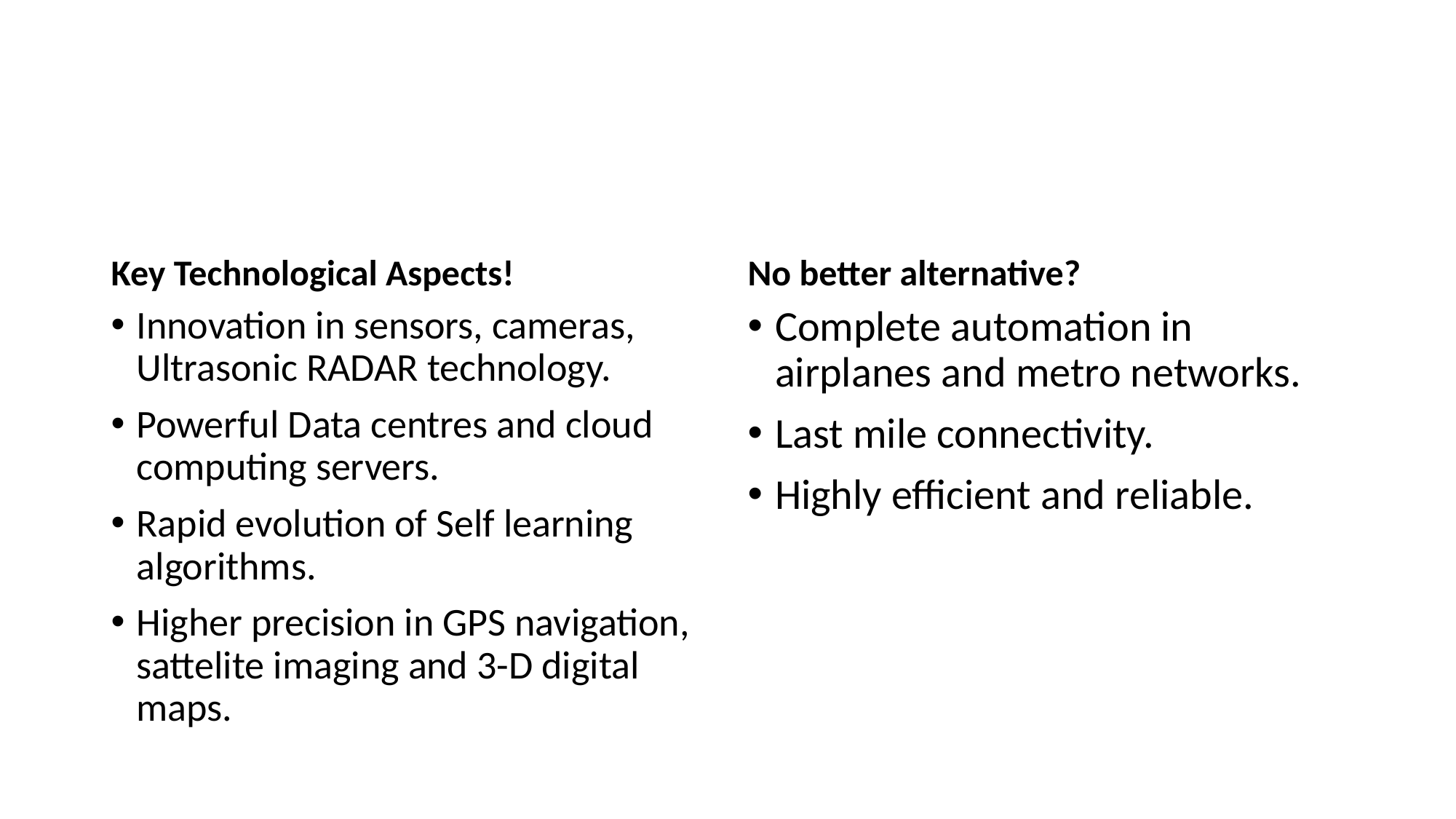

Key Technological Aspects!
No better alternative?
Innovation in sensors, cameras, Ultrasonic RADAR technology.
Powerful Data centres and cloud computing servers.
Rapid evolution of Self learning algorithms.
Higher precision in GPS navigation, sattelite imaging and 3-D digital maps.
Complete automation in airplanes and metro networks.
Last mile connectivity.
Highly efficient and reliable.